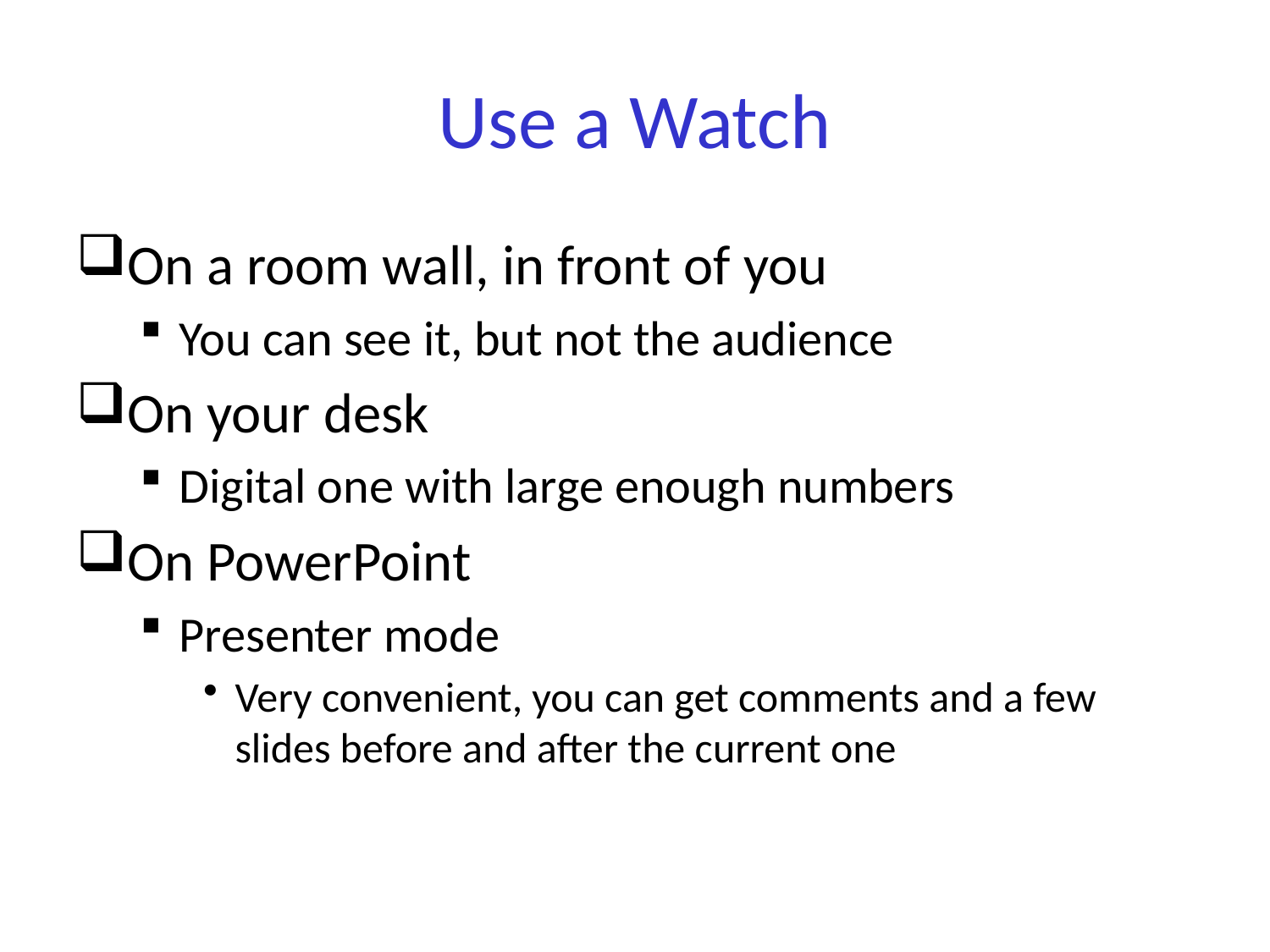

# Use a Watch
On a room wall, in front of you
You can see it, but not the audience
On your desk
Digital one with large enough numbers
On PowerPoint
Presenter mode
Very convenient, you can get comments and a few slides before and after the current one
78